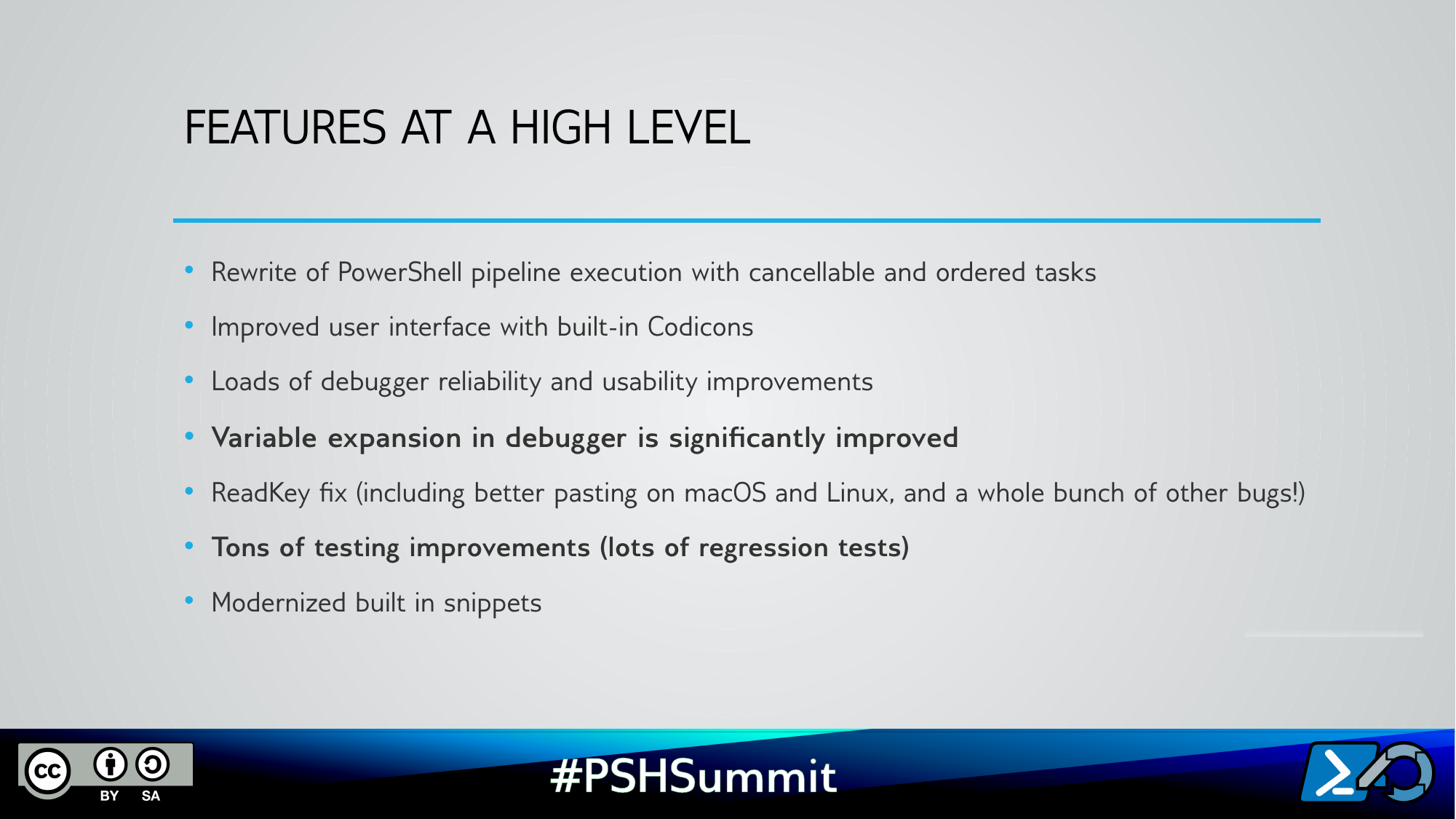

# Features At a high level
Rewrite of PowerShell pipeline execution with cancellable and ordered tasks
Improved user interface with built-in Codicons
Loads of debugger reliability and usability improvements
Variable expansion in debugger is significantly improved
ReadKey fix (including better pasting on macOS and Linux, and a whole bunch of other bugs!)
Tons of testing improvements (lots of regression tests)
Modernized built in snippets